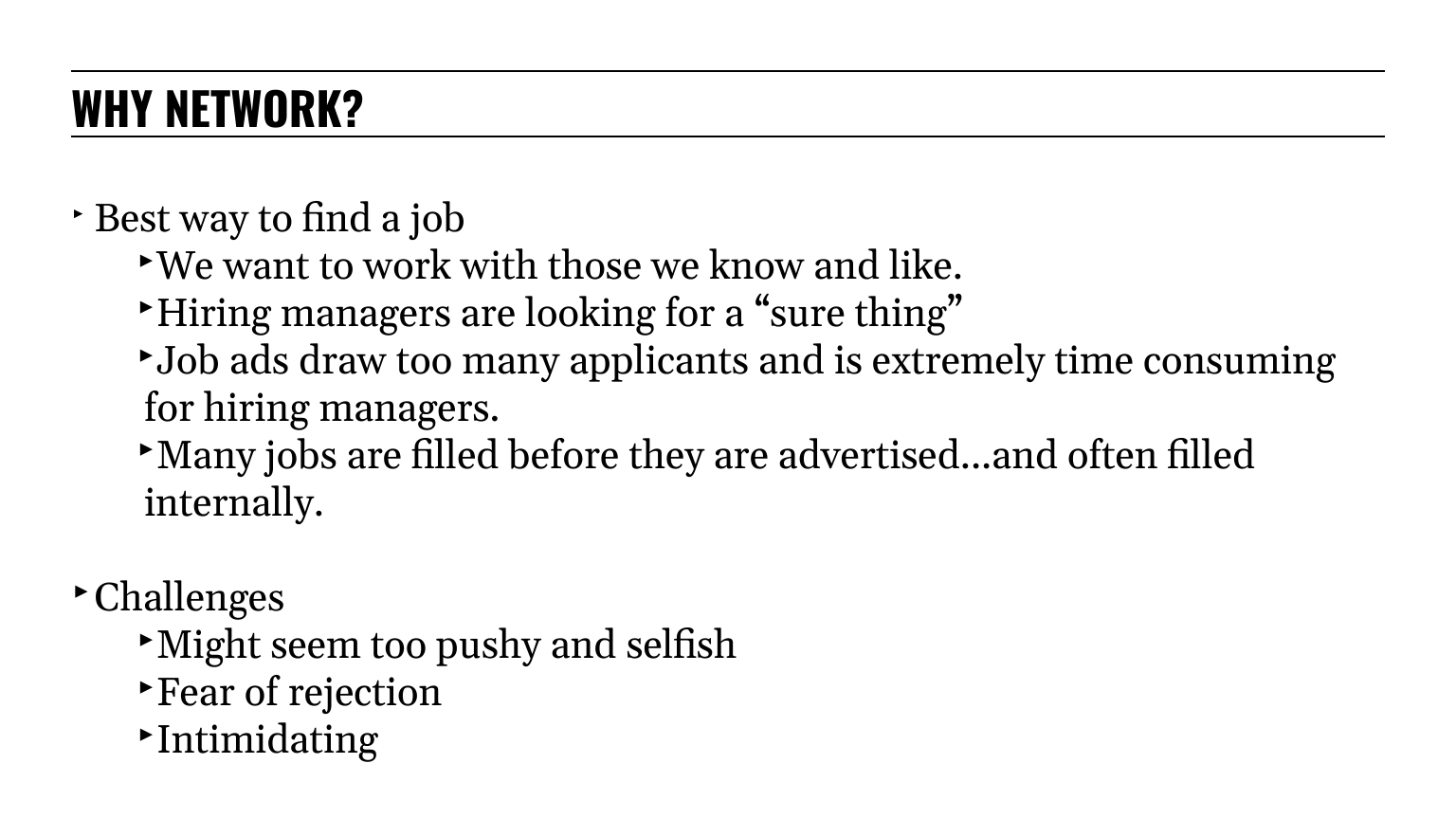

WHY NETWORK?

Best way to find a job
We want to work with those we know and like.
Hiring managers are looking for a “sure thing”
Job ads draw too many applicants and is extremely time consuming for hiring managers.
Many jobs are filled before they are advertised...and often filled internally.
Challenges
Might seem too pushy and selfish
Fear of rejection
Intimidating